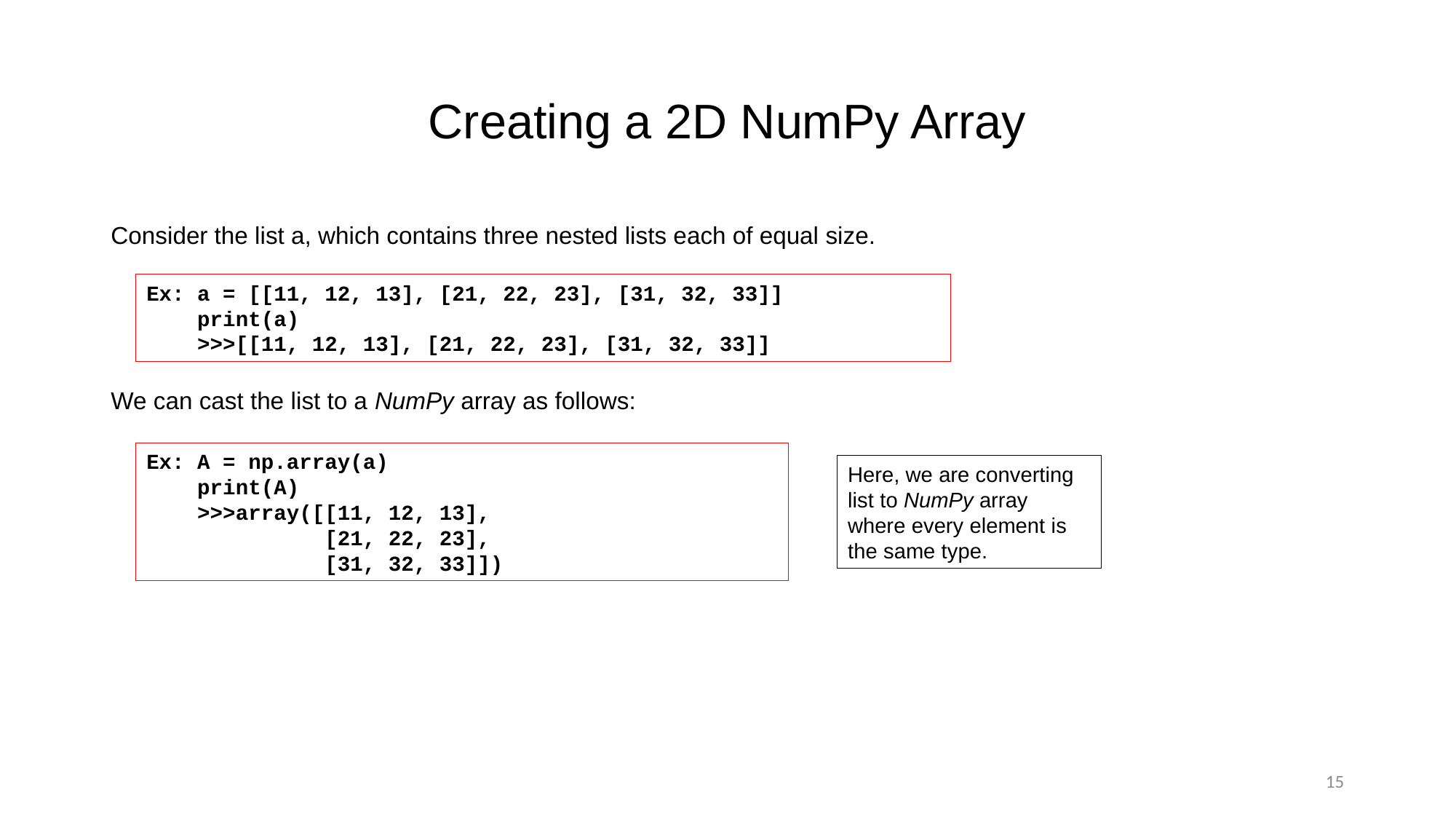

# Creating a 2D NumPy Array
Consider the list a, which contains three nested lists each of equal size.

We can cast the list to a NumPy array as follows:
Ex: a = [[11, 12, 13], [21, 22, 23], [31, 32, 33]]
    print(a)
    >>>[[11, 12, 13], [21, 22, 23], [31, 32, 33]]
Ex: A = np.array(a)
    print(A)
    >>>array([[11, 12, 13],
              [21, 22, 23],
              [31, 32, 33]])
Here, we are converting list to NumPy array where every element is the same type.
15